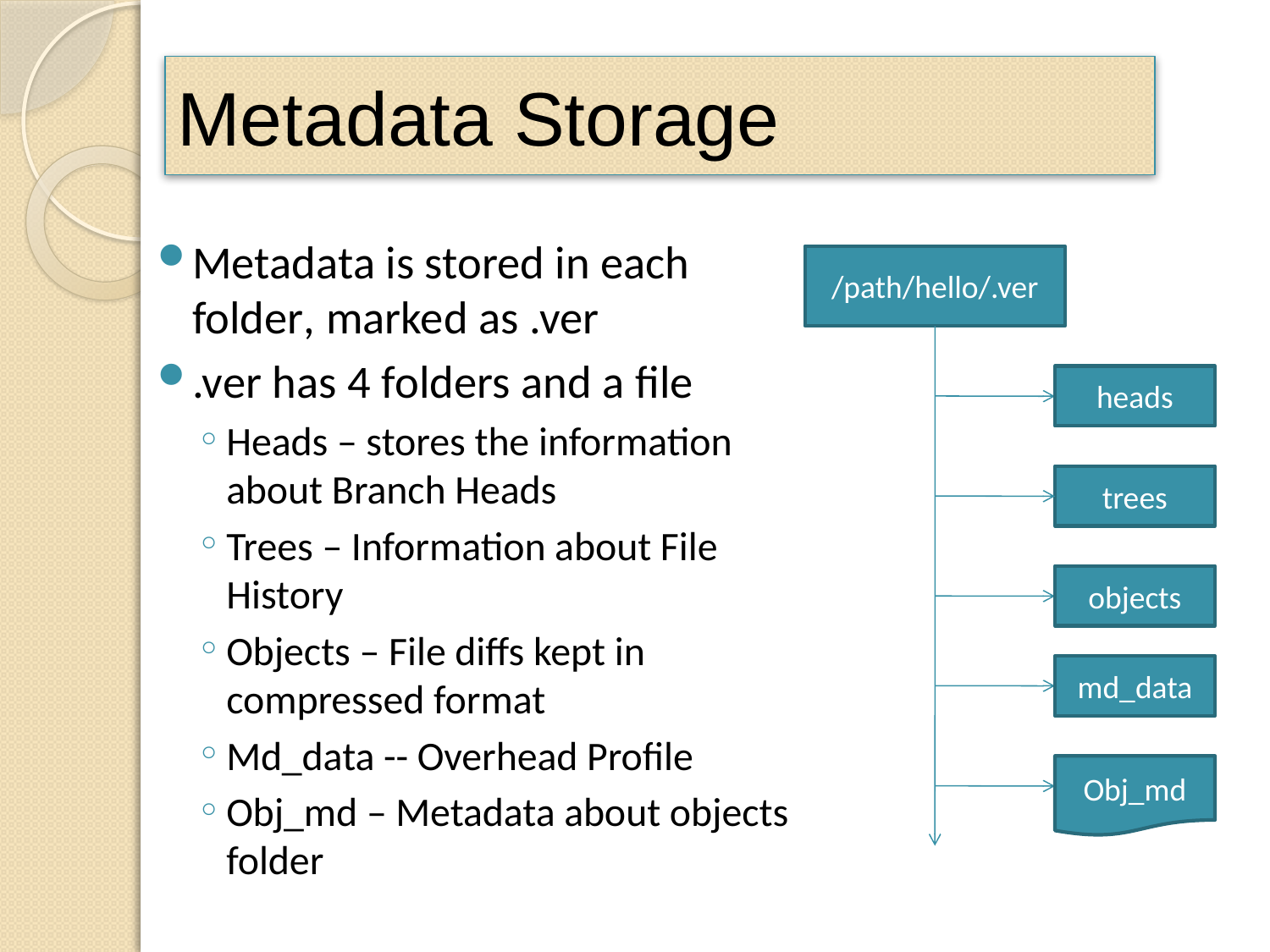

# Metadata Storage
Metadata is stored in each folder, marked as .ver
.ver has 4 folders and a file
Heads – stores the information about Branch Heads
Trees – Information about File History
Objects – File diffs kept in compressed format
Md_data -- Overhead Profile
Obj_md – Metadata about objects folder
/path/hello/.ver
heads
trees
objects
md_data
Obj_md